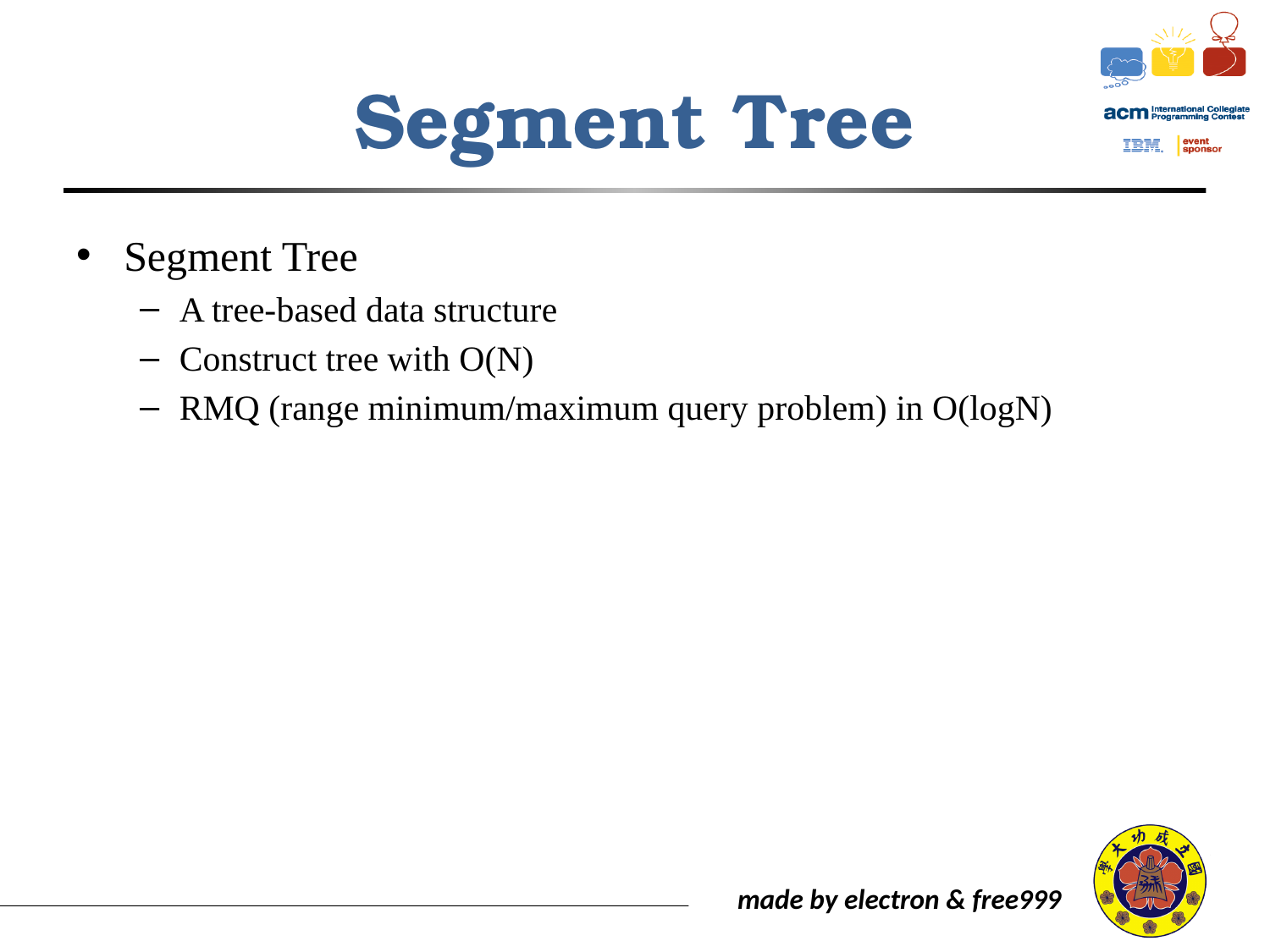

# Segment Tree
Segment Tree
A tree-based data structure
Construct tree with O(N)
RMQ (range minimum/maximum query problem) in O(logN)